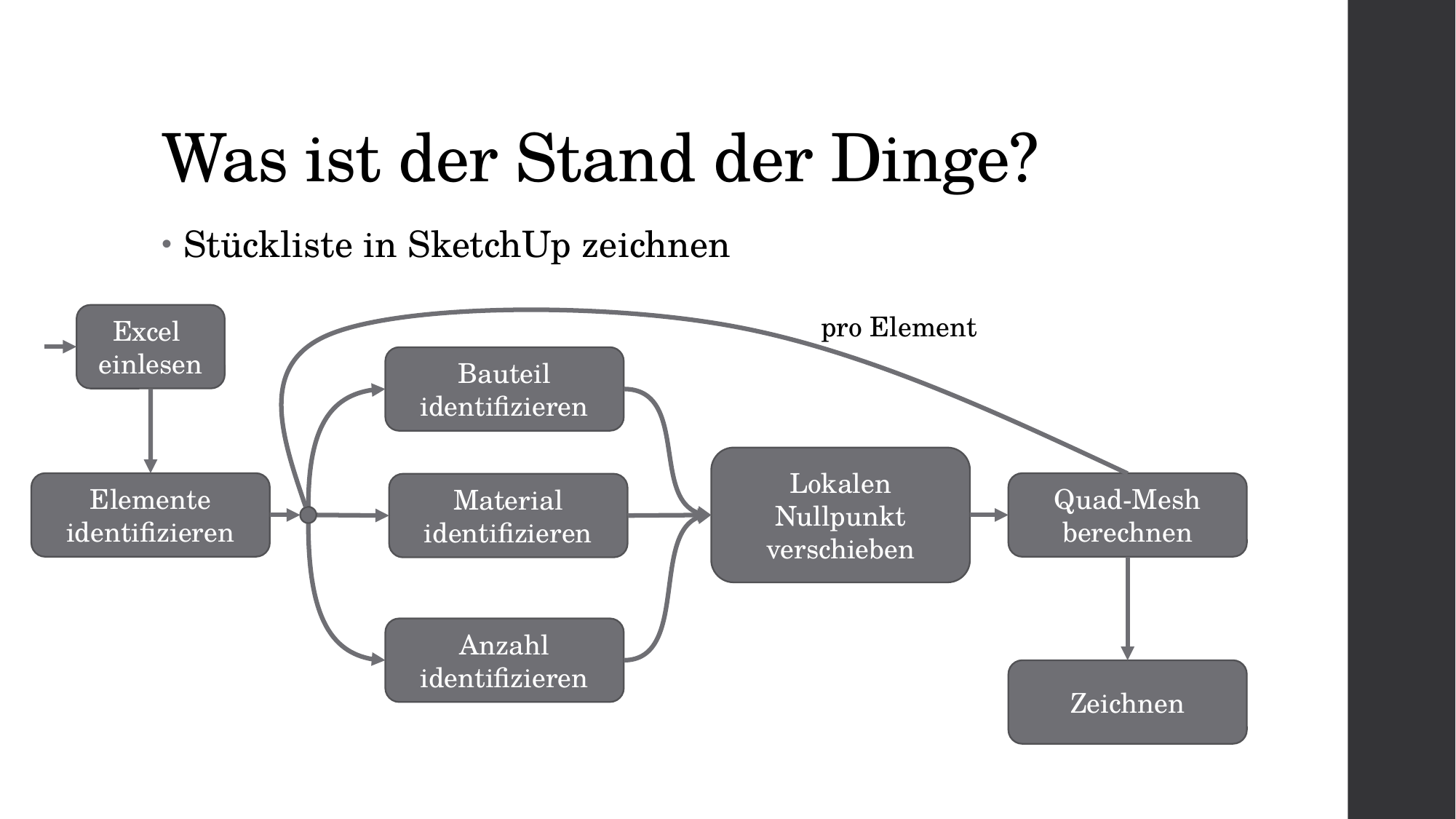

# Was ist der Stand der Dinge?
Stückliste in SketchUp zeichnen

pro Element
Excel
einlesen

Bauteil identifizieren
Lokalen Nullpunkt verschieben
Elemente identifizieren
Quad-Mesh berechnen
Material identifizieren

Anzahl identifizieren
Zeichnen